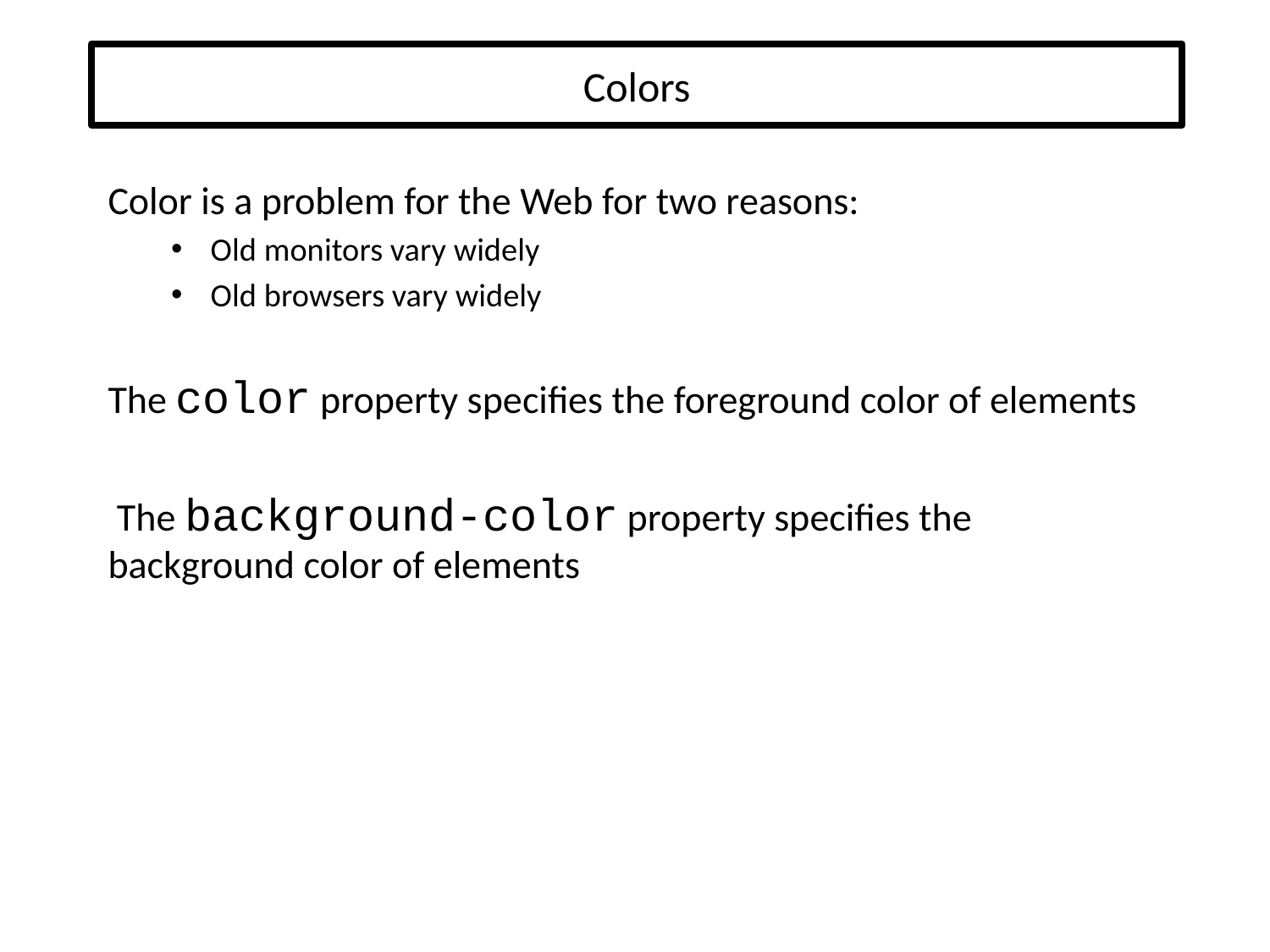

# Colors
Color is a problem for the Web for two reasons:
Old monitors vary widely
Old browsers vary widely

The color property specifies the foreground color of elements

 The background-color property specifies the background color of elements